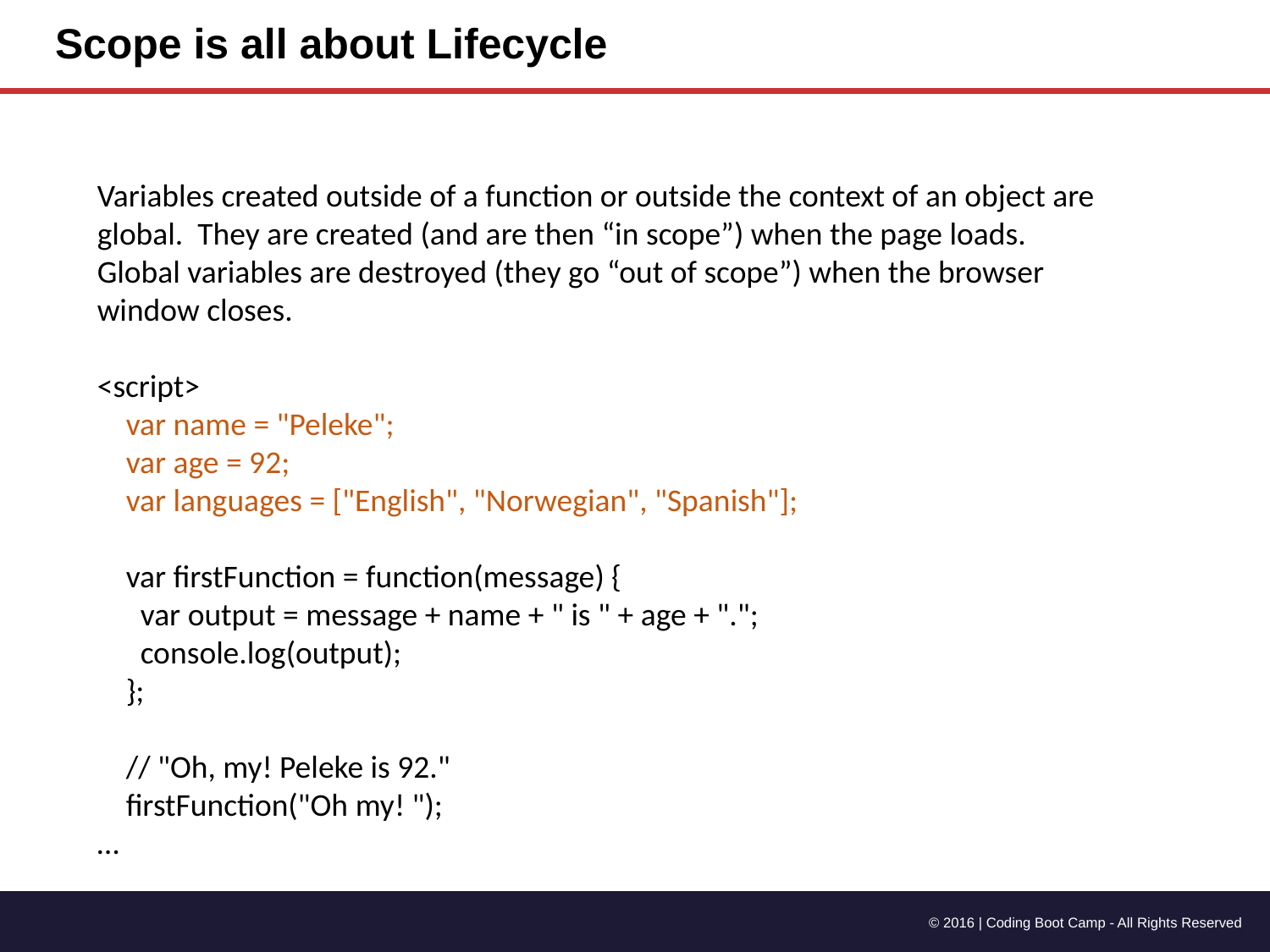

# Scope is all about Lifecycle
Variables created outside of a function or outside the context of an object are global.  They are created (and are then “in scope”) when the page loads.  Global variables are destroyed (they go “out of scope”) when the browser window closes.

<script>
    var name = "Peleke";
    var age = 92;
    var languages = ["English", "Norwegian", "Spanish"];

    var firstFunction = function(message) {
      var output = message + name + " is " + age + ".";
      console.log(output);
    };

    // "Oh, my! Peleke is 92."
    firstFunction("Oh my! ");
…